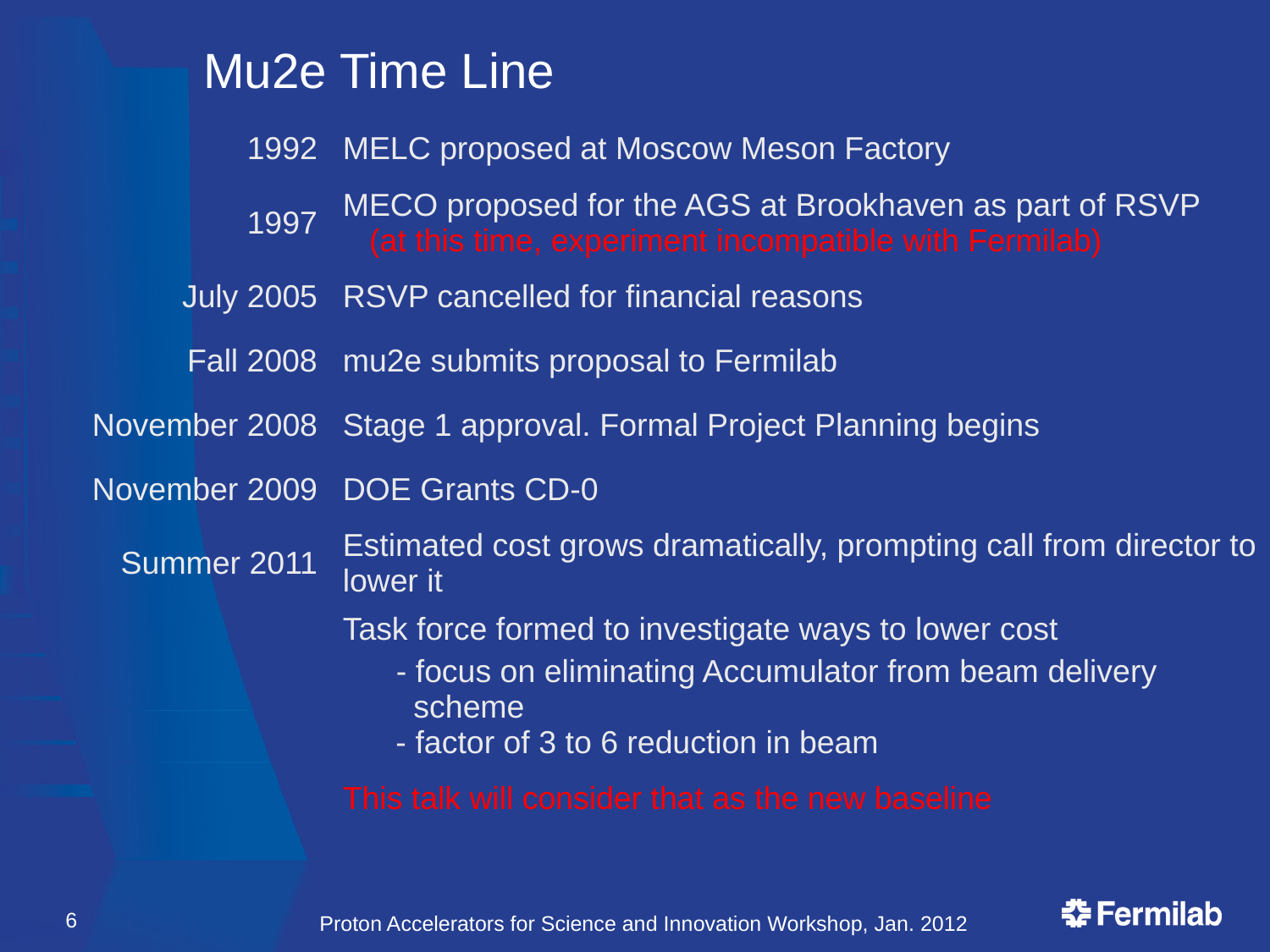

# Mu2e Time Line
| 1992 | MELC proposed at Moscow Meson Factory |
| --- | --- |
| 1997 | MECO proposed for the AGS at Brookhaven as part of RSVP (at this time, experiment incompatible with Fermilab) |
| July 2005 | RSVP cancelled for financial reasons |
| Fall 2008 | mu2e submits proposal to Fermilab |
| November 2008 | Stage 1 approval. Formal Project Planning begins |
| November 2009 | DOE Grants CD-0 |
| Summer 2011 | Estimated cost grows dramatically, prompting call from director to lower it |
|  | Task force formed to investigate ways to lower cost - focus on eliminating Accumulator from beam delivery scheme - factor of 3 to 6 reduction in beam |
|  | This talk will consider that as the new baseline |
6
Proton Accelerators for Science and Innovation Workshop, Jan. 2012